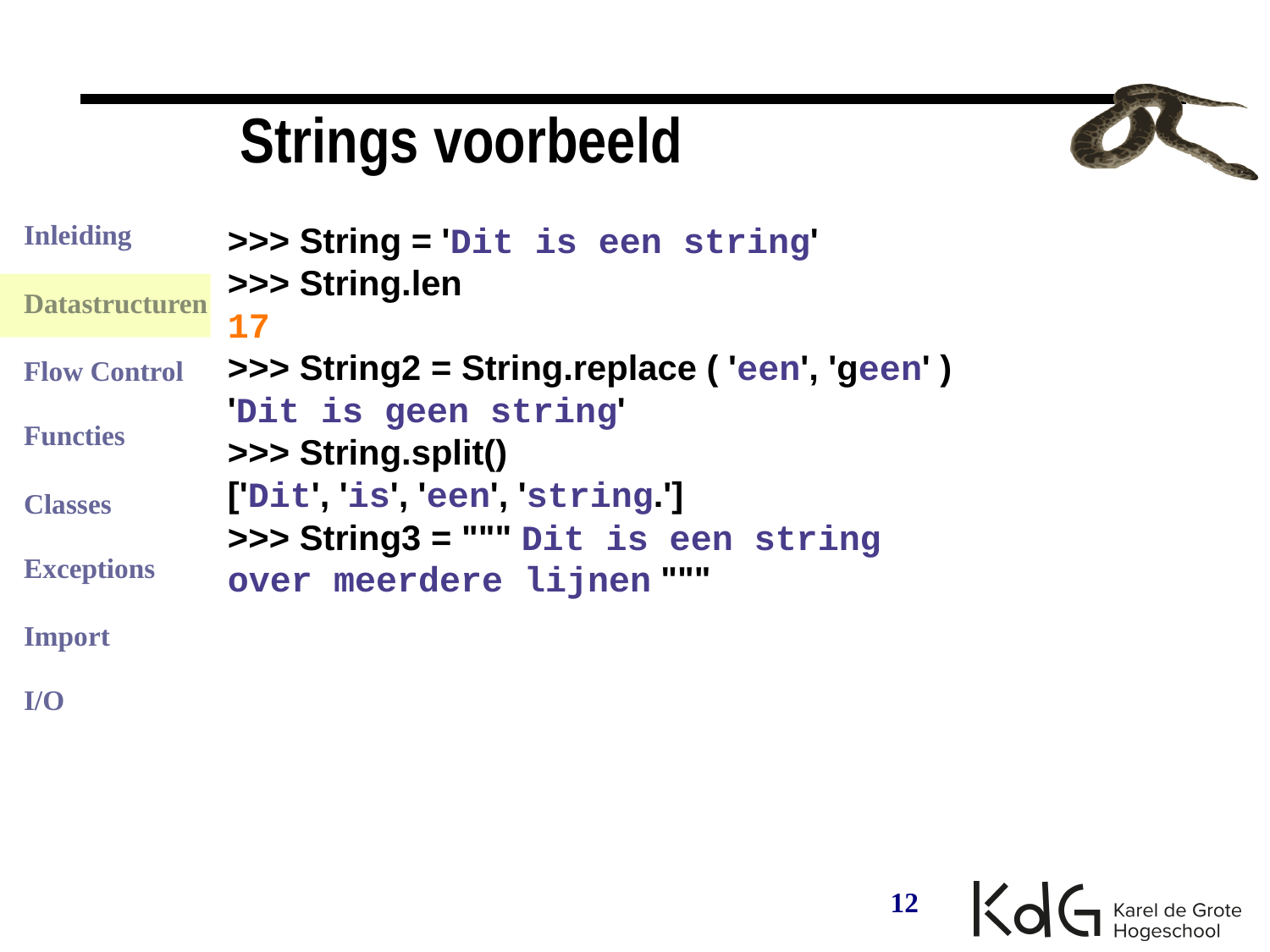

Strings voorbeeld
>>> String = 'Dit is een string'
>>> String.len
17
>>> String2 = String.replace ( 'een', 'geen' )
'Dit is geen string'
>>> String.split()
['Dit', 'is', 'een', 'string.']
>>> String3 = """ Dit is een string
over meerdere lijnen """